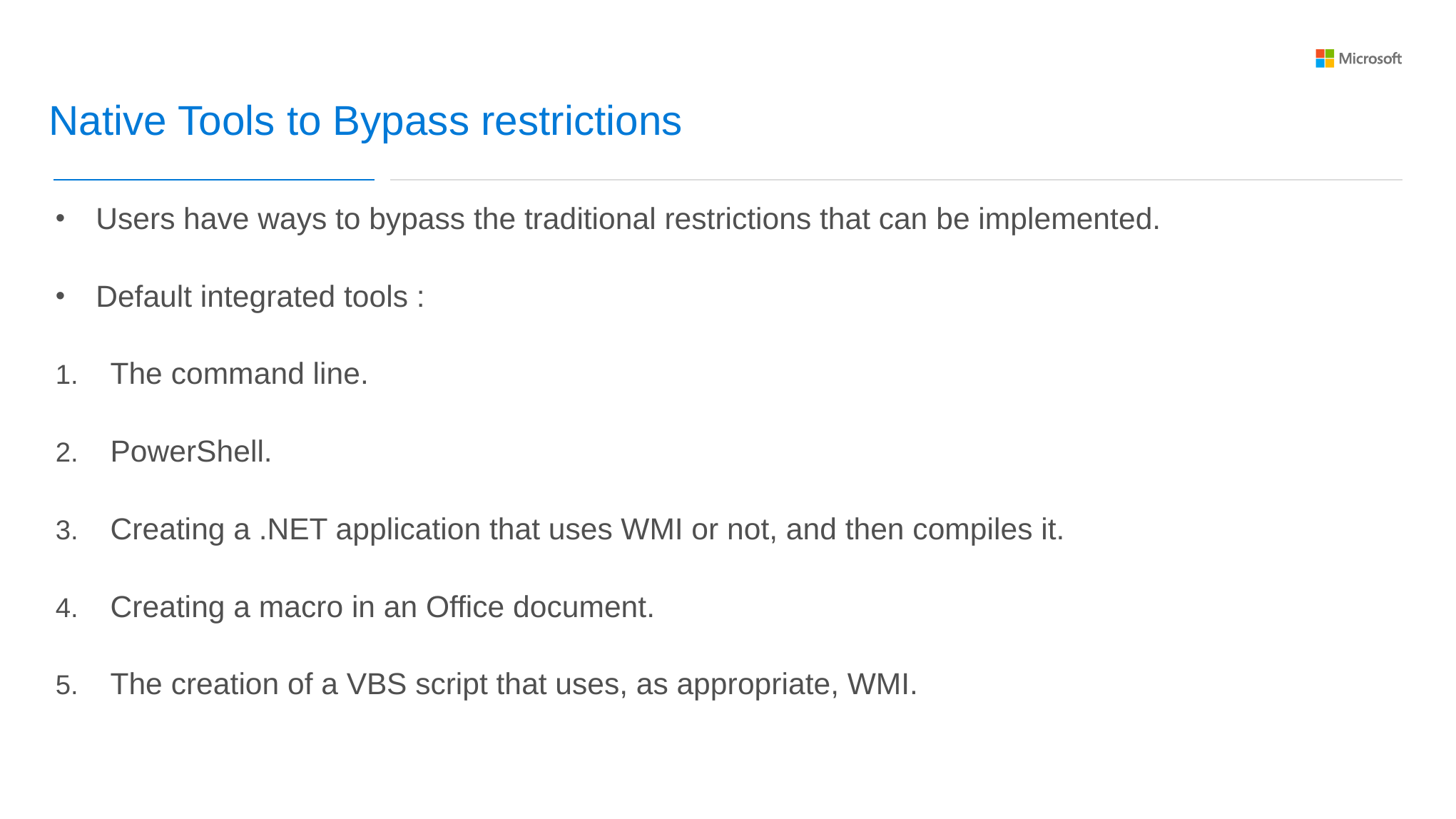

Native Tools to Bypass restrictions
Users have ways to bypass the traditional restrictions that can be implemented.

Default integrated tools :

The command line.

PowerShell.

Creating a .NET application that uses WMI or not, and then compiles it.

Creating a macro in an Office document.

The creation of a VBS script that uses, as appropriate, WMI.